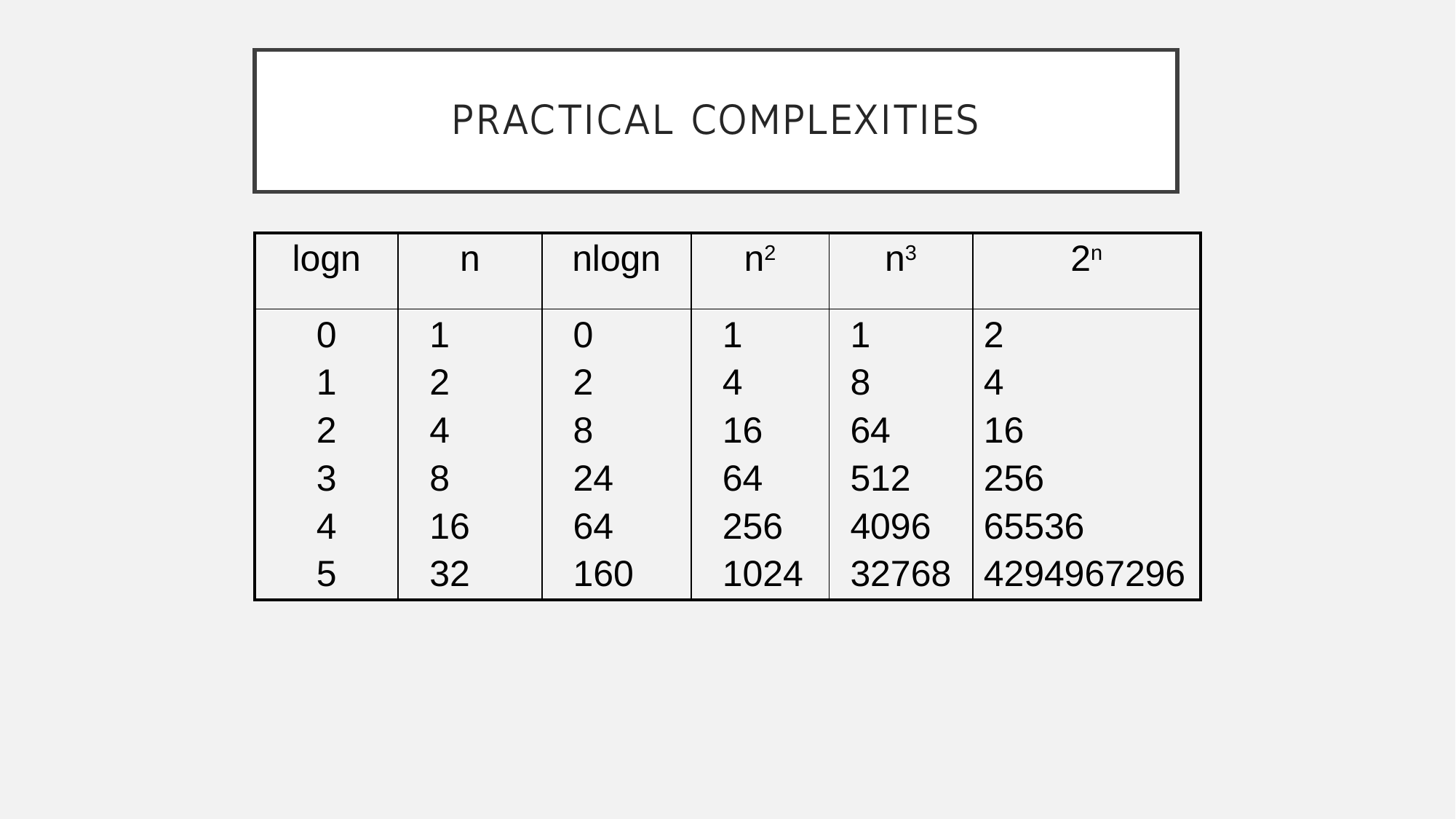

# Practical Complexities
| logn | n | nlogn | n2 | n3 | 2n |
| --- | --- | --- | --- | --- | --- |
| 0 1 2 3 4 5 | 1 2 4 8 16 32 | 0 2 8 24 64 160 | 1 4 16 64 256 1024 | 1 8 64 512 4096 32768 | 2 4 16 256 65536 4294967296 |